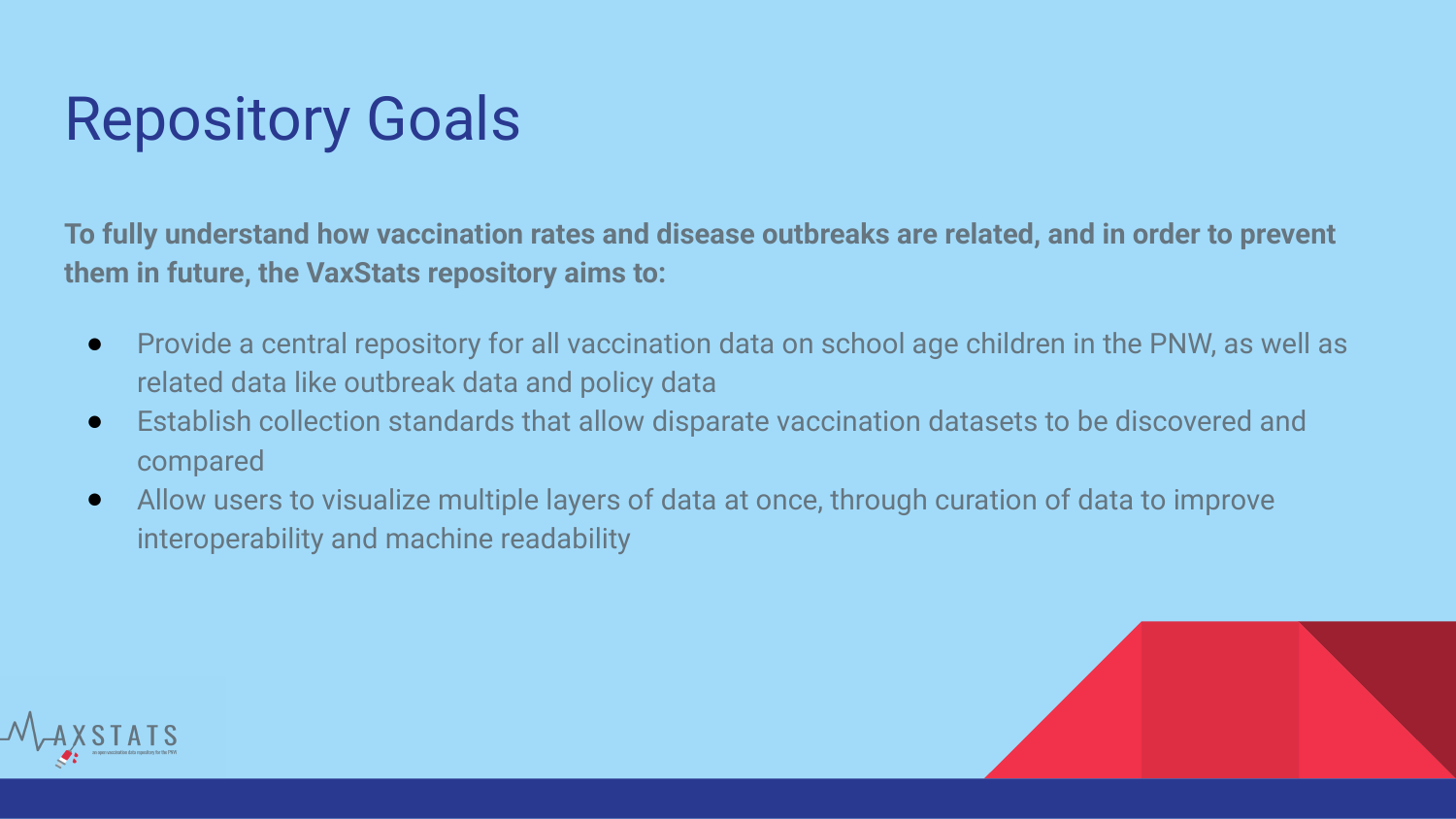

# Repository Goals
To fully understand how vaccination rates and disease outbreaks are related, and in order to prevent them in future, the VaxStats repository aims to:
Provide a central repository for all vaccination data on school age children in the PNW, as well as related data like outbreak data and policy data
Establish collection standards that allow disparate vaccination datasets to be discovered and compared
Allow users to visualize multiple layers of data at once, through curation of data to improve interoperability and machine readability